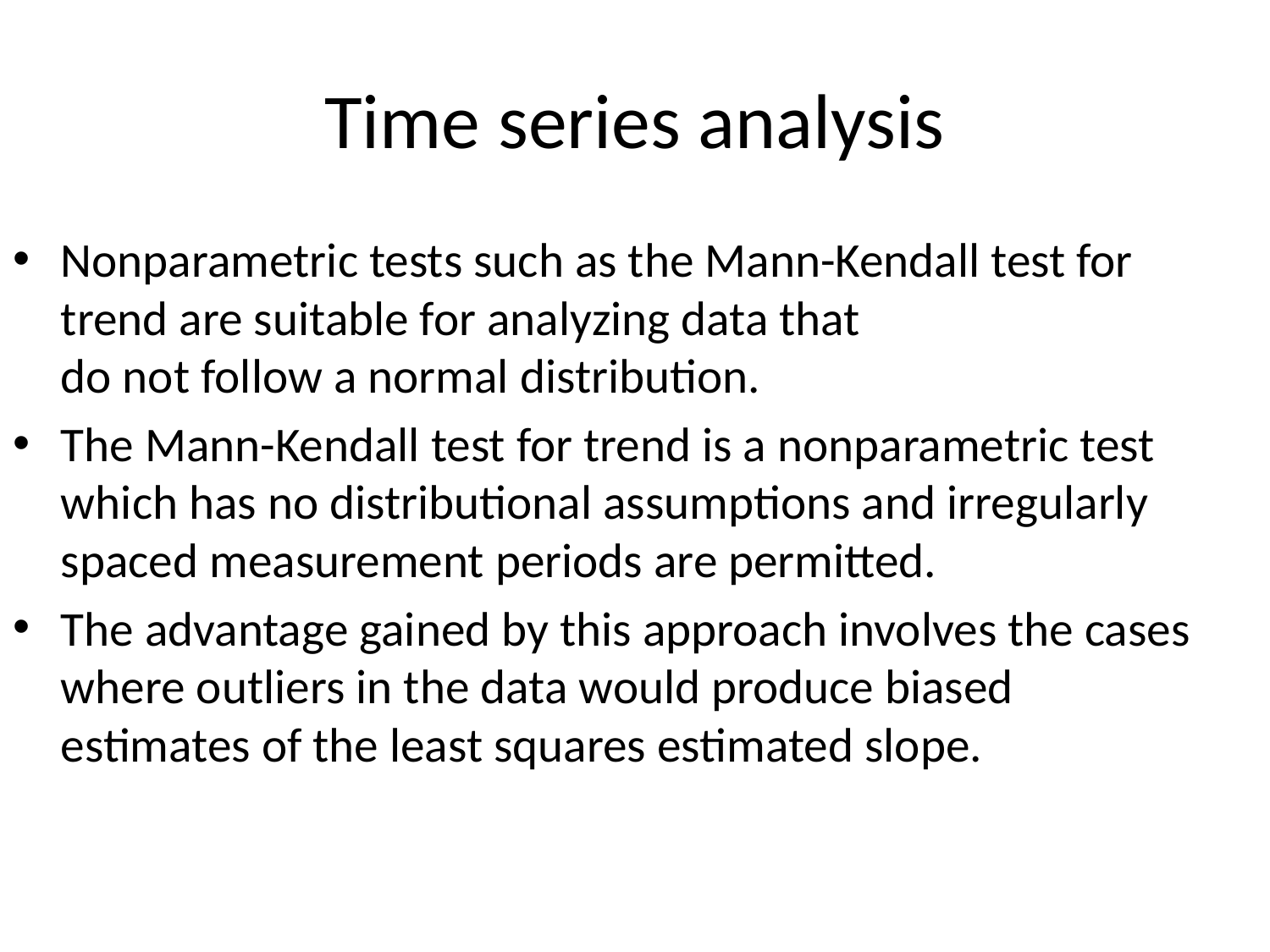

# Time series analysis
Nonparametric tests such as the Mann-Kendall test for trend are suitable for analyzing data that
do not follow a normal distribution.
The Mann-Kendall test for trend is a nonparametric test which has no distributional assumptions and irregularly spaced measurement periods are permitted.
The advantage gained by this approach involves the cases where outliers in the data would produce biased estimates of the least squares estimated slope.